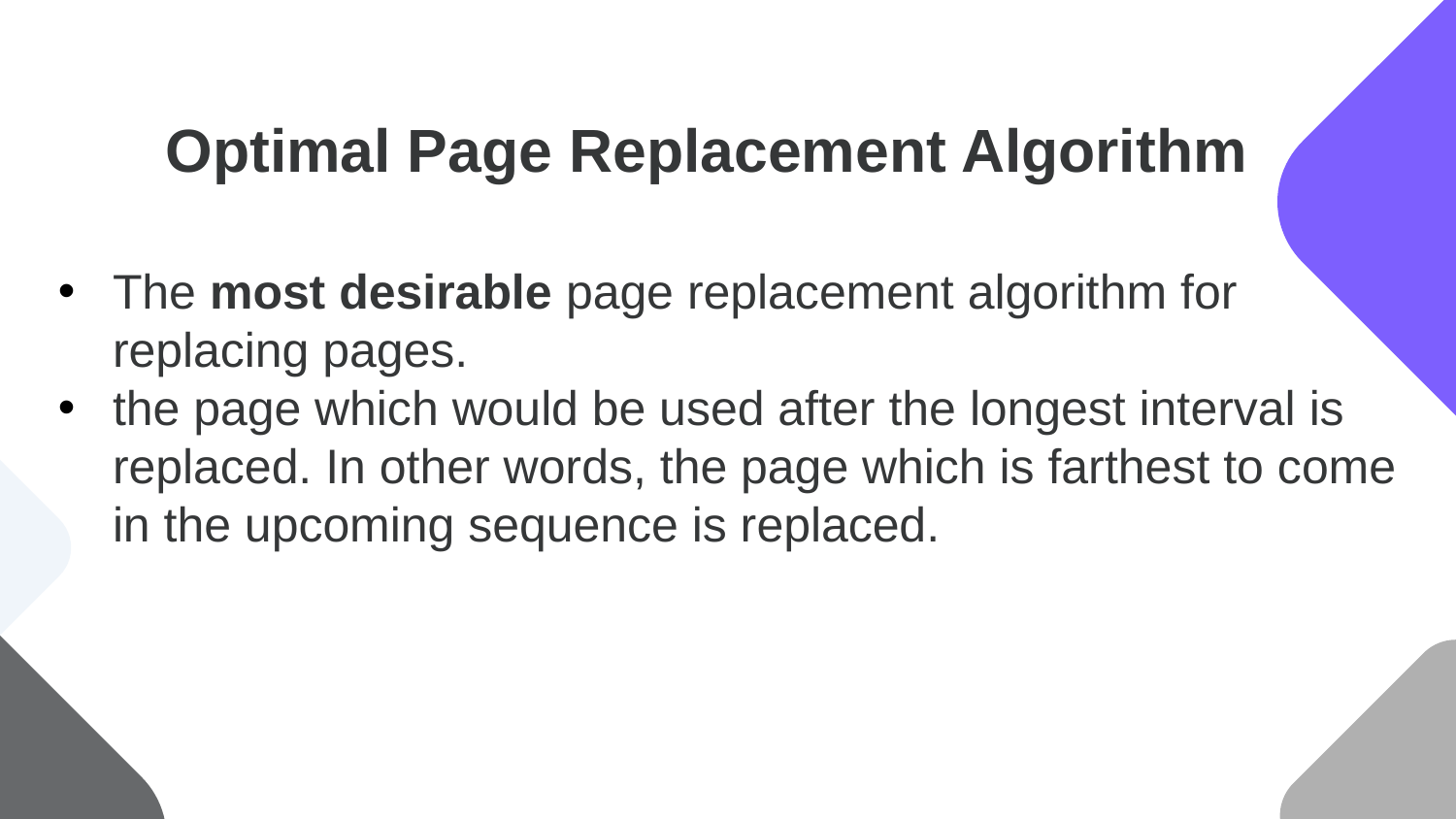

Optimal Page Replacement Algorithm
The most desirable page replacement algorithm for replacing pages.
the page which would be used after the longest interval is replaced. In other words, the page which is farthest to come in the upcoming sequence is replaced.